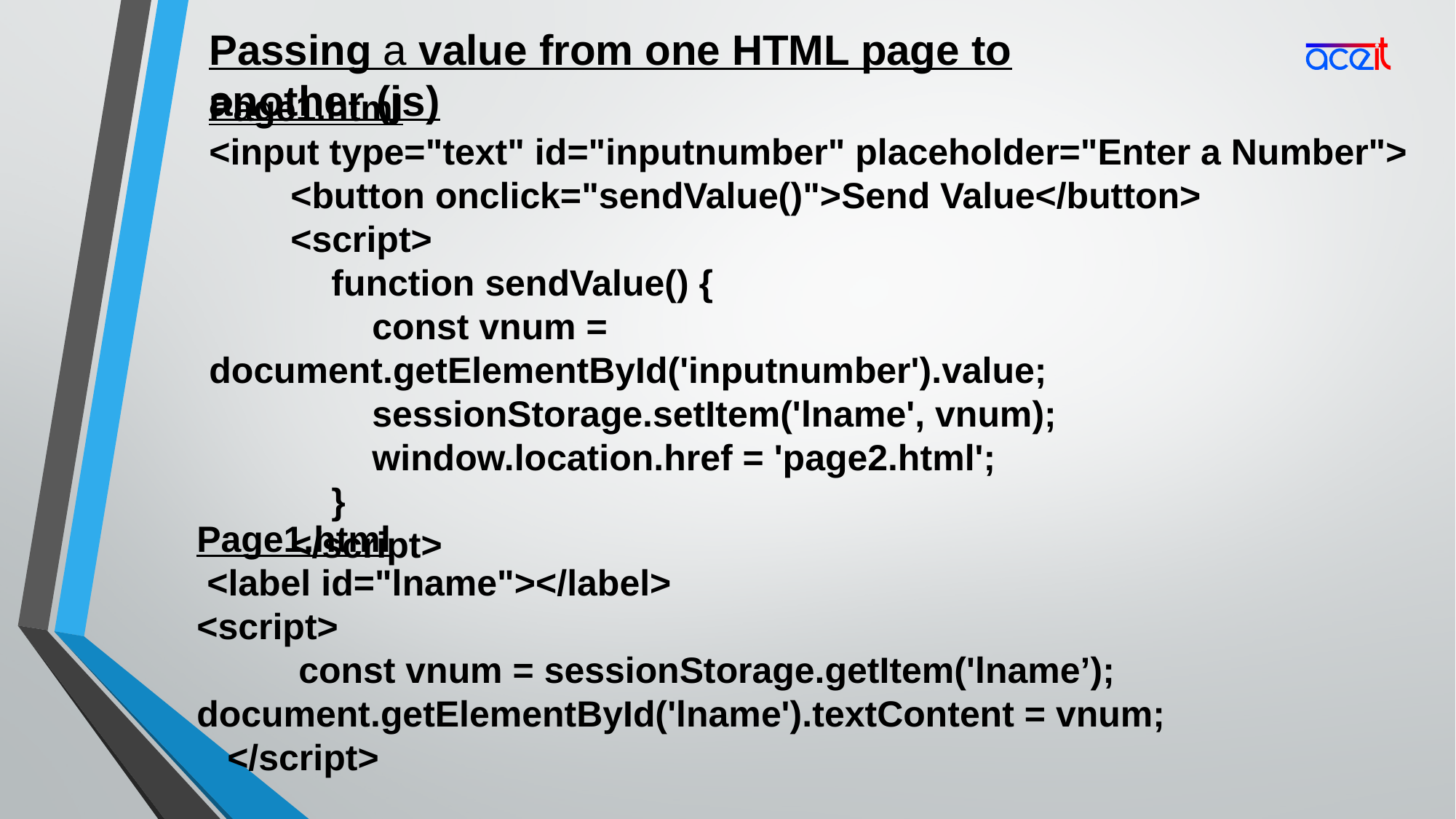

Passing a value from one HTML page to another (js)
Page1.html
<input type="text" id="inputnumber" placeholder="Enter a Number">
        <button onclick="sendValue()">Send Value</button>
        <script>
            function sendValue() {
                const vnum = document.getElementById('inputnumber').value;
                sessionStorage.setItem('lname', vnum);
                window.location.href = 'page2.html';
            }
        </script>
Page1.html
 <label id="lname"></label>
<script>
          const vnum = sessionStorage.getItem('lname’); 	document.getElementById('lname').textContent = vnum;
   </script>